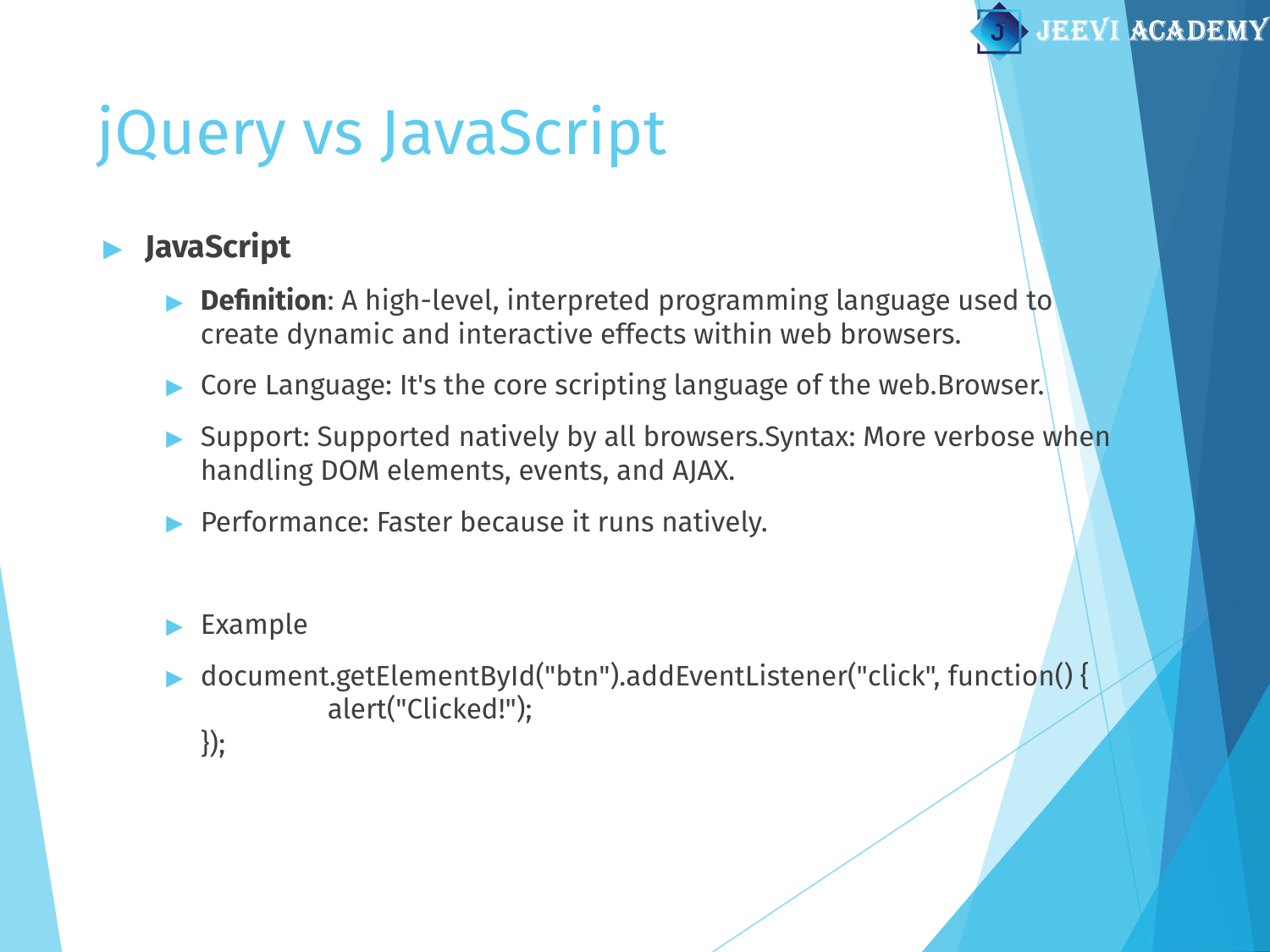

# jQuery vs JavaScript
JavaScript
Definition: A high-level, interpreted programming language used to create dynamic and interactive effects within web browsers.
Core Language: It's the core scripting language of the web.Browser.
Support: Supported natively by all browsers.Syntax: More verbose when handling DOM elements, events, and AJAX.
Performance: Faster because it runs natively.

Example
document.getElementById("btn").addEventListener("click", function() {	alert("Clicked!");
});